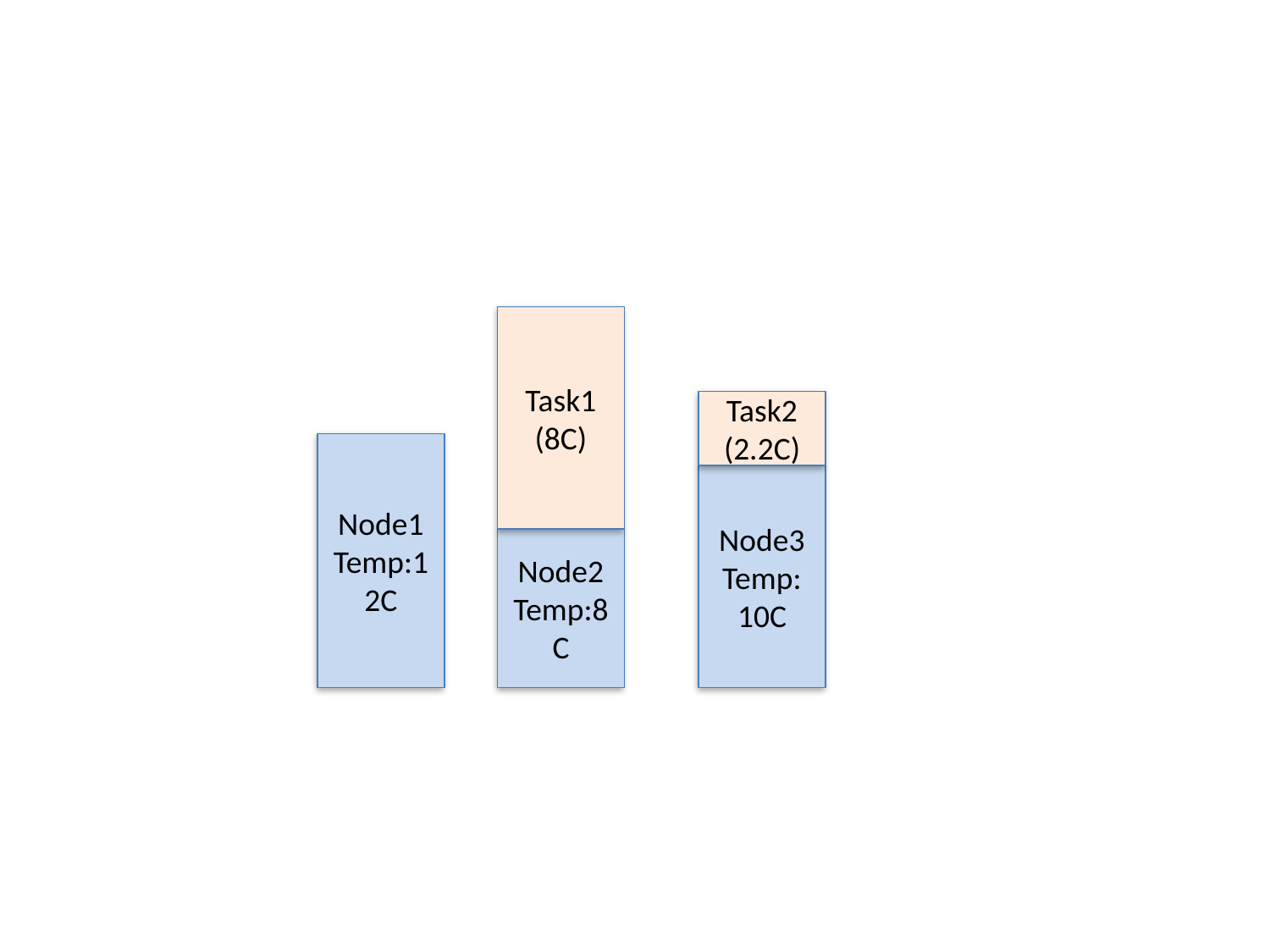

Task1
(8C)
Task2
(2.2C)
Node1
Temp:12C
Node3
Temp:
10C
Node2
Temp:8C